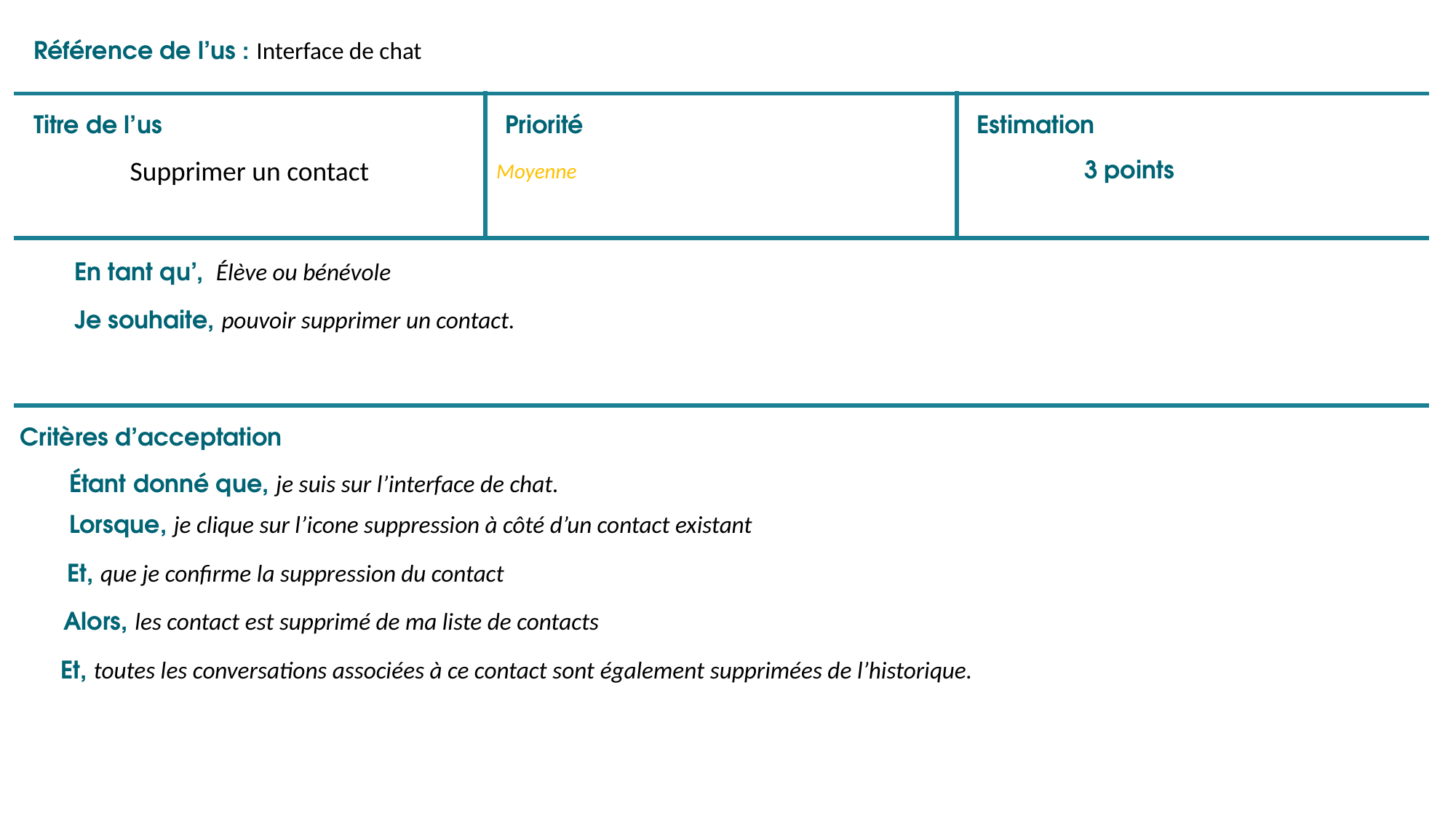

| Référence de l’us : Interface de chat |  |  |
| --- | --- | --- |
| Titre de l’us Supprimer un contact | Priorité   Moyenne | Estimation 3 points |
| En tant qu’,  Élève ou bénévole Je souhaite, pouvoir supprimer un contact. |  |  |
| Critères d’acceptation   Étant donné que, je suis sur l’interface de chat. Lorsque, je clique sur l’icone suppression à côté d’un contact existant Et, que je confirme la suppression du contact Alors, les contact est supprimé de ma liste de contacts Et, toutes les conversations associées à ce contact sont également supprimées de l’historique. |  |  |